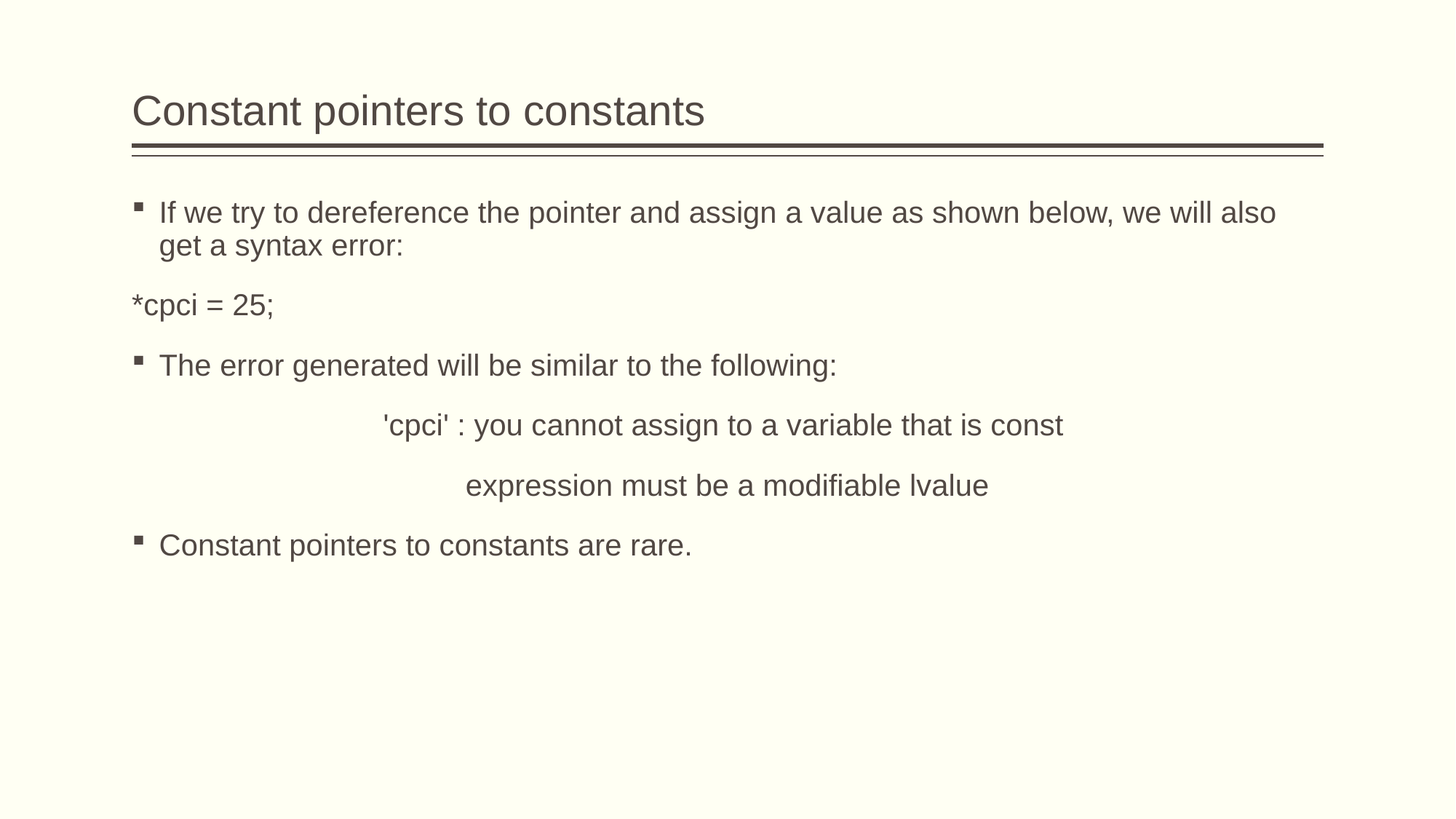

# Constant pointers to constants
If we try to dereference the pointer and assign a value as shown below, we will also get a syntax error:
*cpci = 25;
The error generated will be similar to the following:
'cpci' : you cannot assign to a variable that is const
expression must be a modifiable lvalue
Constant pointers to constants are rare.